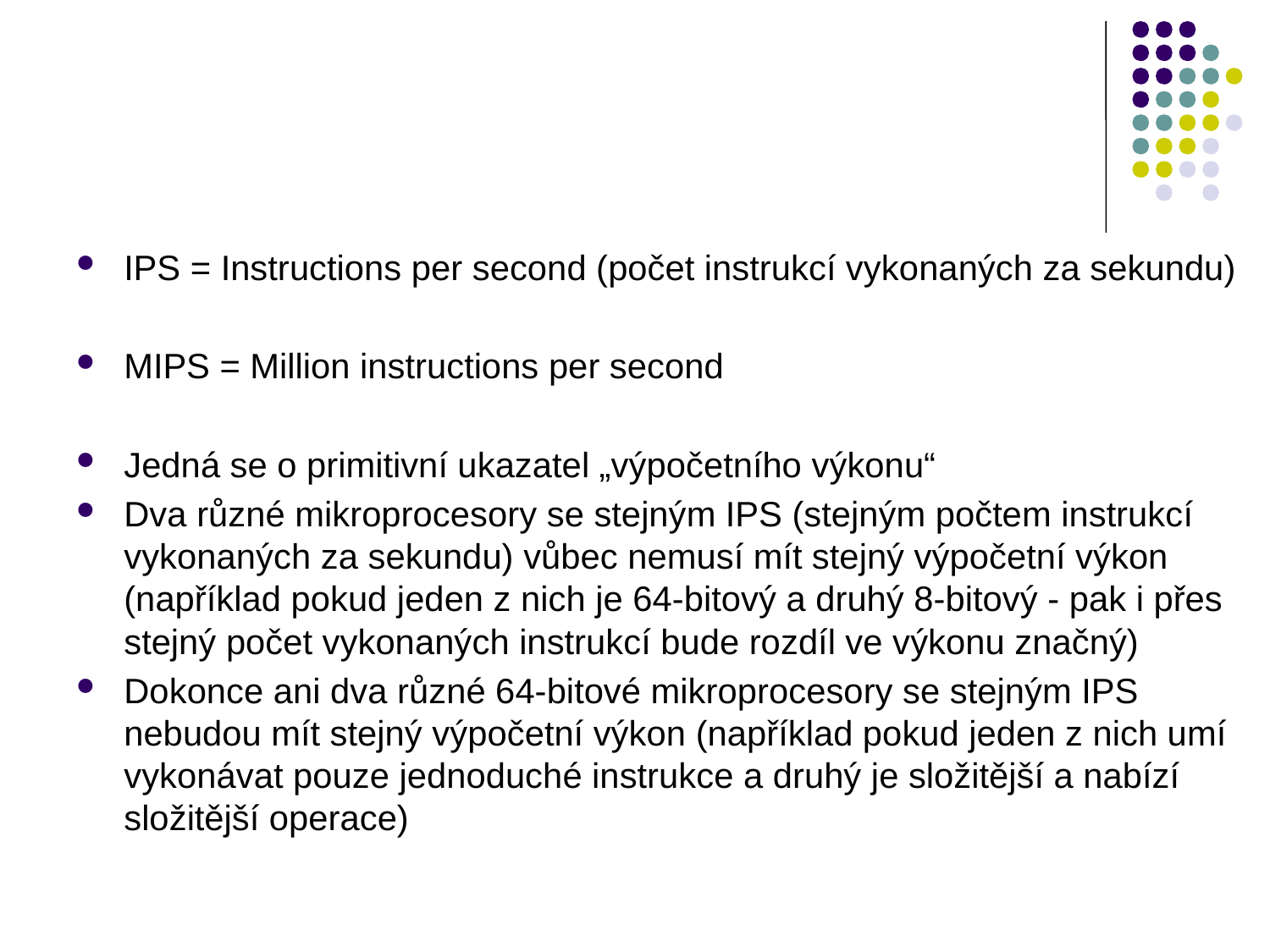

#
IPS = Instructions per second (počet instrukcí vykonaných za sekundu)

MIPS = Million instructions per second

Jedná se o primitivní ukazatel „výpočetního výkonu“
Dva různé mikroprocesory se stejným IPS (stejným počtem instrukcí vykonaných za sekundu) vůbec nemusí mít stejný výpočetní výkon (například pokud jeden z nich je 64-bitový a druhý 8-bitový - pak i přes stejný počet vykonaných instrukcí bude rozdíl ve výkonu značný)
Dokonce ani dva různé 64-bitové mikroprocesory se stejným IPS nebudou mít stejný výpočetní výkon (například pokud jeden z nich umí vykonávat pouze jednoduché instrukce a druhý je složitější a nabízí složitější operace)